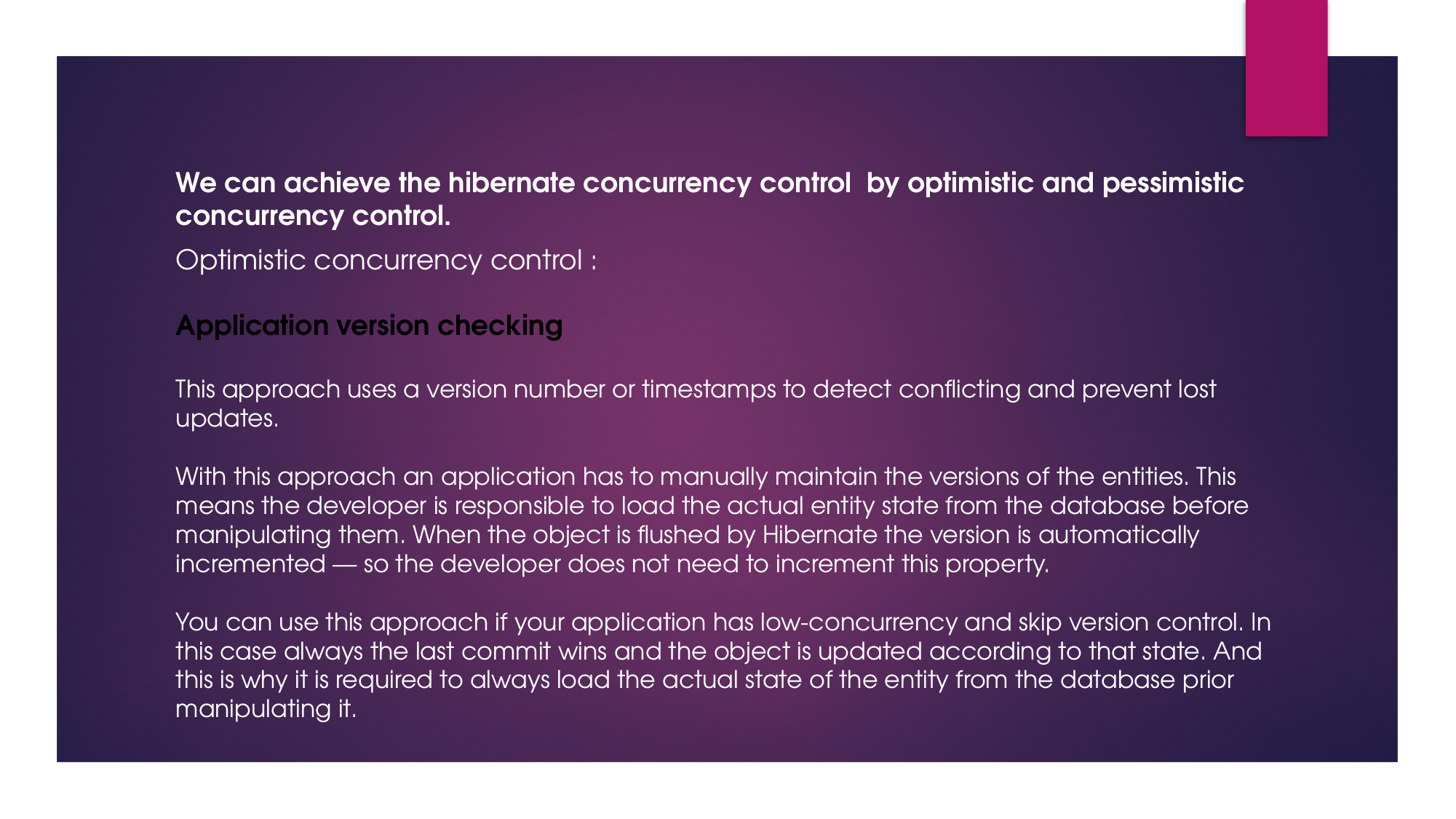

We can achieve the hibernate concurrency control  by optimistic and pessimistic concurrency control.
Optimistic concurrency control :

Application version checking

This approach uses a version number or timestamps to detect conflicting and prevent lost updates.

With this approach an application has to manually maintain the versions of the entities. This means the developer is responsible to load the actual entity state from the database before manipulating them. When the object is flushed by Hibernate the version is automatically incremented — so the developer does not need to increment this property.

You can use this approach if your application has low-concurrency and skip version control. In this case always the last commit wins and the object is updated according to that state. And this is why it is required to always load the actual state of the entity from the database prior manipulating it.